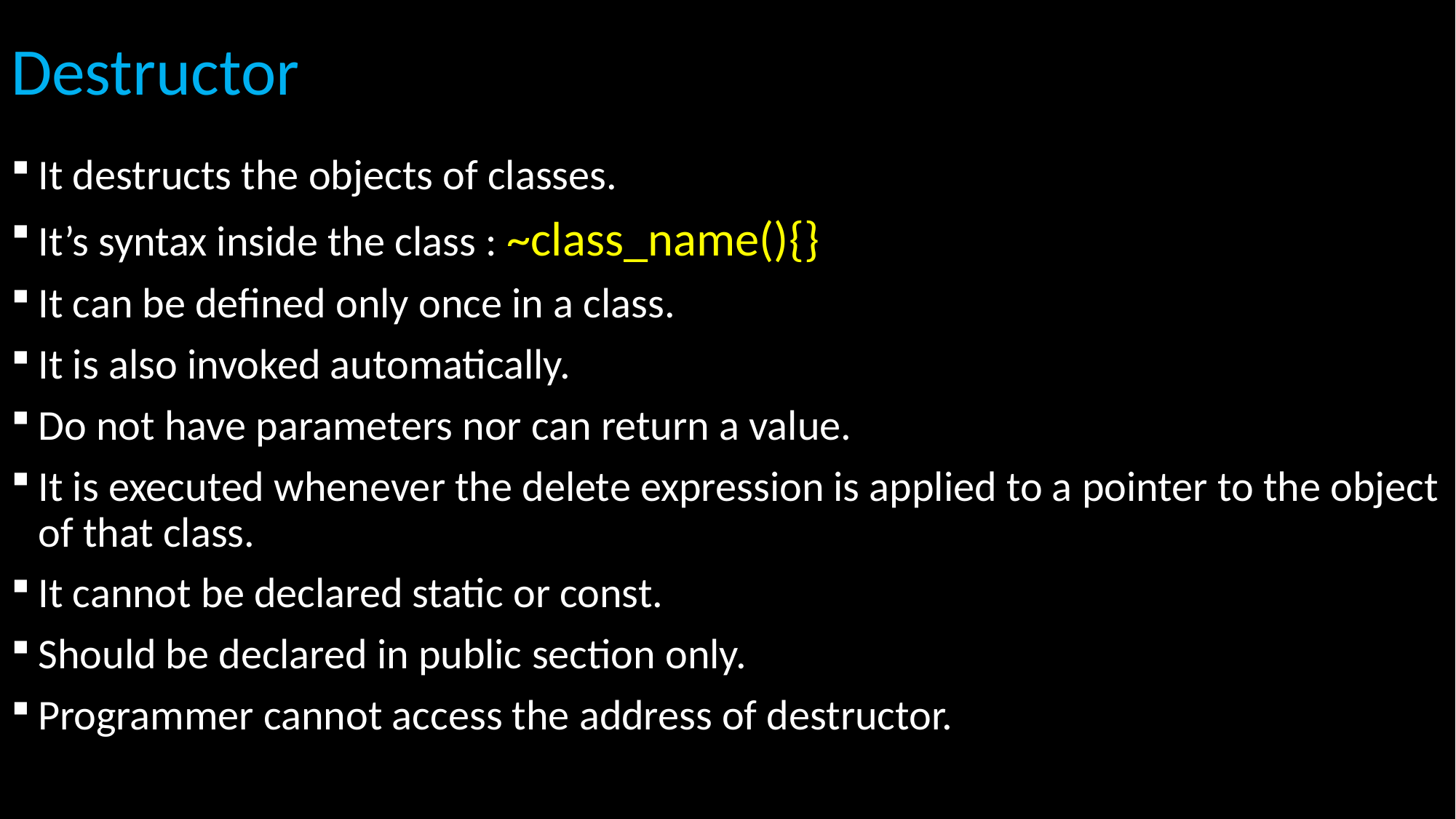

# Destructor
It destructs the objects of classes.
It’s syntax inside the class : ~class_name(){}
It can be defined only once in a class.
It is also invoked automatically.
Do not have parameters nor can return a value.
It is executed whenever the delete expression is applied to a pointer to the object of that class.
It cannot be declared static or const.
Should be declared in public section only.
Programmer cannot access the address of destructor.